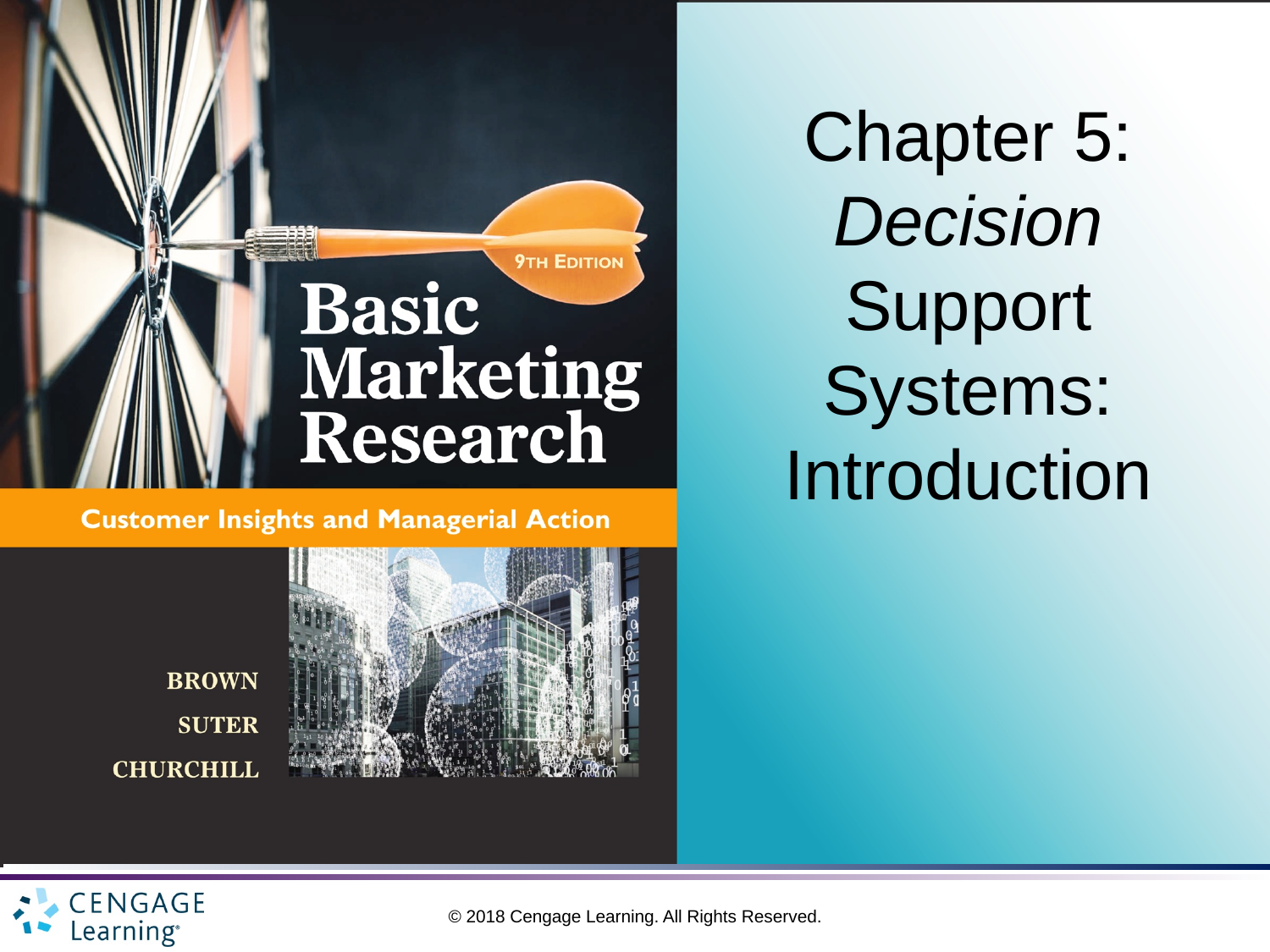

# Chapter 5: Decision Support Systems: Introduction
© 2018 Cengage Learning. All Rights Reserved.